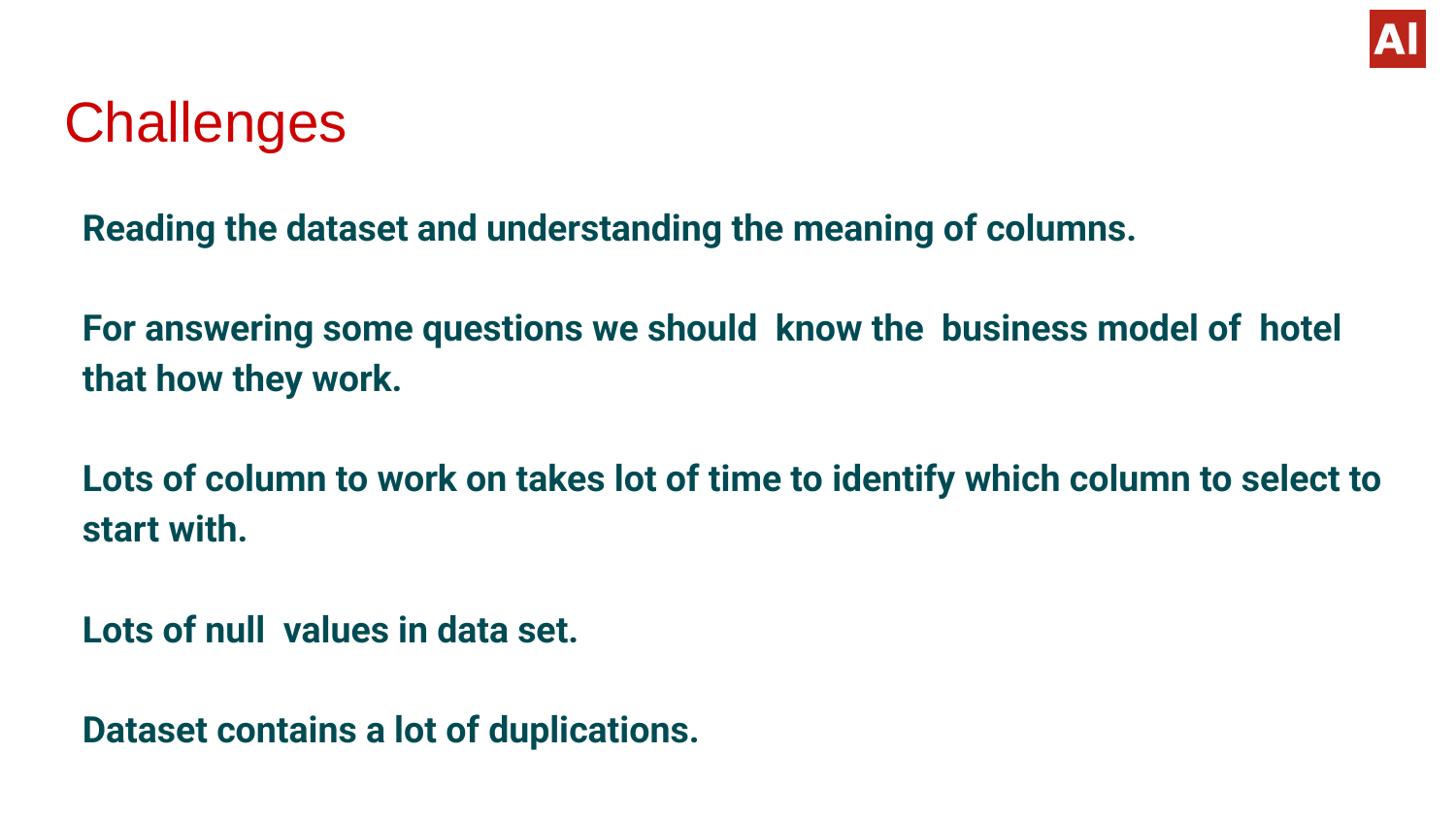

# Challenges
Reading the dataset and understanding the meaning of columns.

For answering some questions we should  know the  business model of  hotel  that how they work.

Lots of column to work on takes lot of time to identify which column to select to start with.

Lots of null  values in data set.

Dataset contains a lot of duplications.